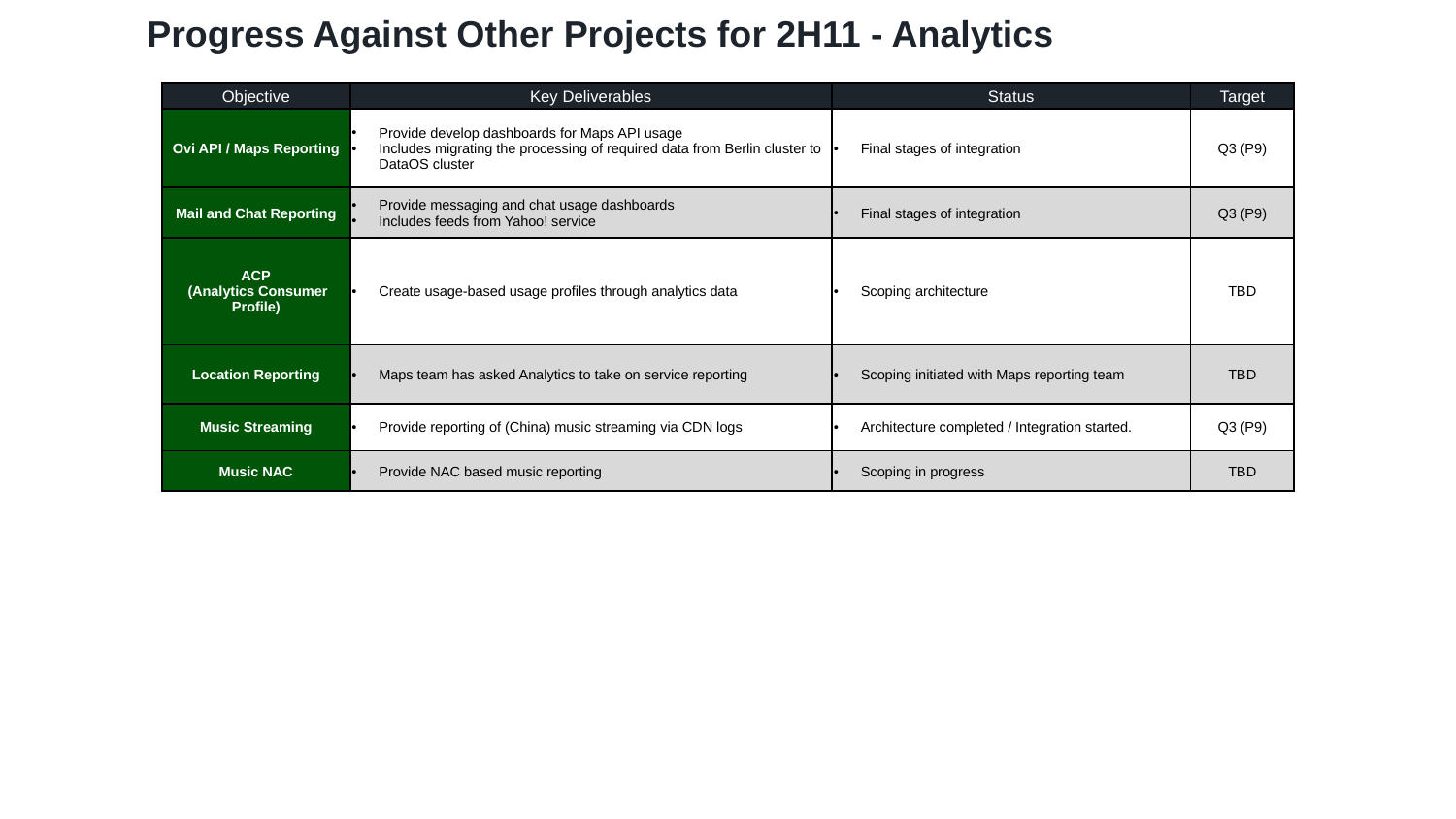

# Progress Against Other Projects for 2H11 - Analytics
| Objective | Key Deliverables | Status | Target |
| --- | --- | --- | --- |
| Ovi API / Maps Reporting | Provide develop dashboards for Maps API usage Includes migrating the processing of required data from Berlin cluster to DataOS cluster | Final stages of integration | Q3 (P9) |
| Mail and Chat Reporting | Provide messaging and chat usage dashboards Includes feeds from Yahoo! service | Final stages of integration | Q3 (P9) |
| ACP (Analytics Consumer Profile) | Create usage-based usage profiles through analytics data | Scoping architecture | TBD |
| Location Reporting | Maps team has asked Analytics to take on service reporting | Scoping initiated with Maps reporting team | TBD |
| Music Streaming | Provide reporting of (China) music streaming via CDN logs | Architecture completed / Integration started. | Q3 (P9) |
| Music NAC | Provide NAC based music reporting | Scoping in progress | TBD |